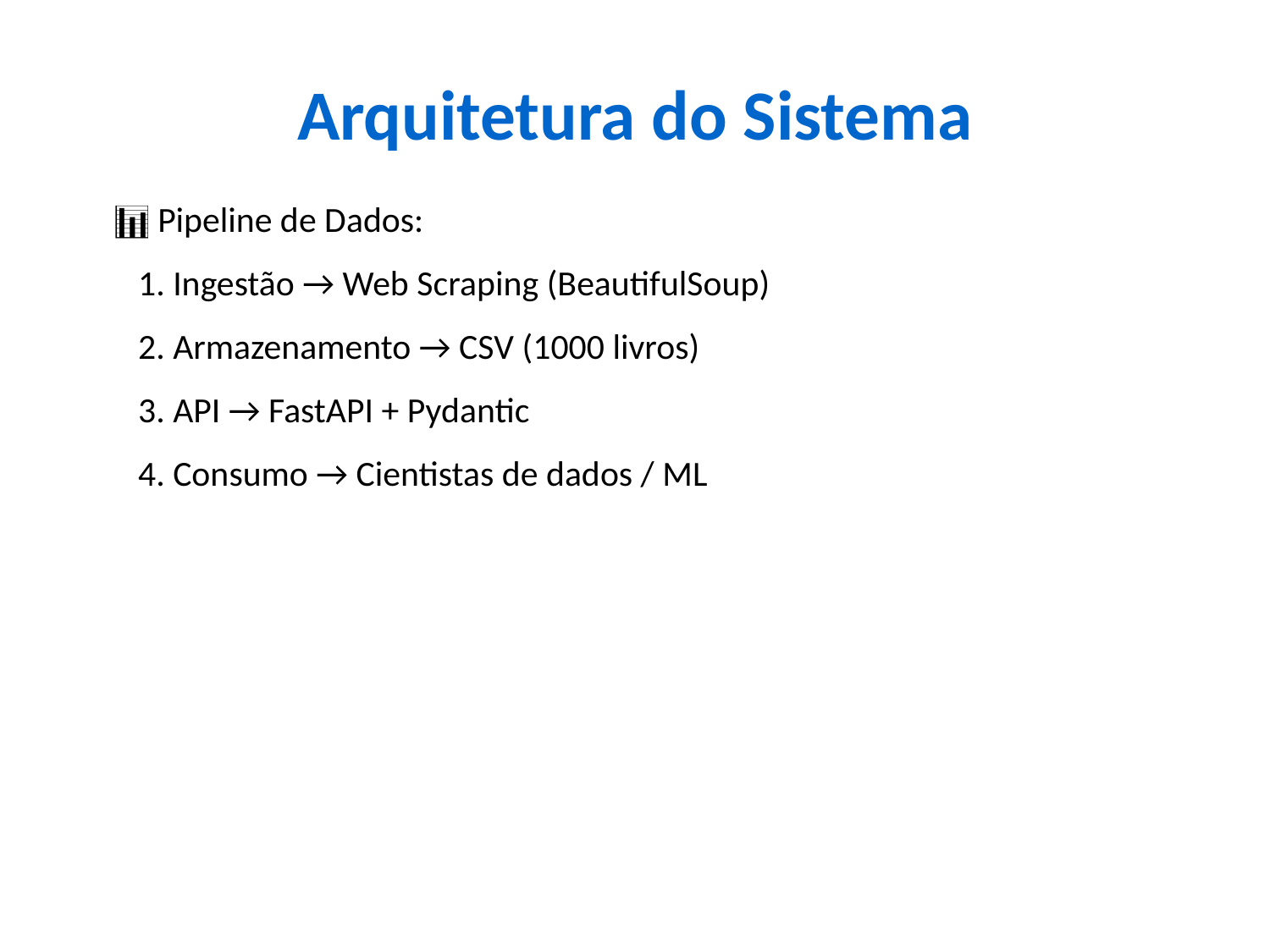

Arquitetura do Sistema
📊 Pipeline de Dados:
   1. Ingestão → Web Scraping (BeautifulSoup)
   2. Armazenamento → CSV (1000 livros)
   3. API → FastAPI + Pydantic
   4. Consumo → Cientistas de dados / ML